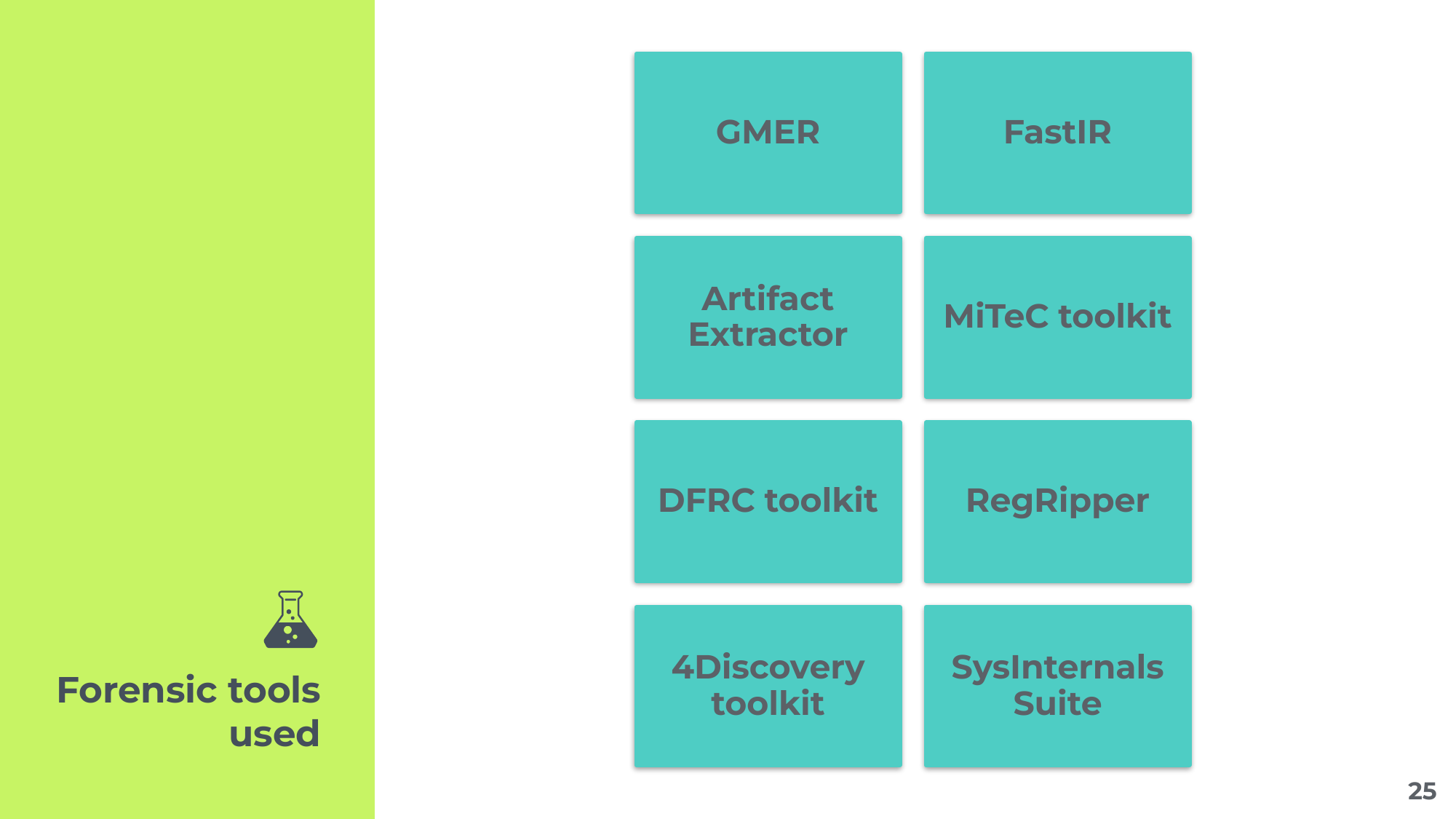

GMER
FastIR
Artifact Extractor
MiTeC toolkit
DFRC toolkit
RegRipper
4Discovery toolkit
SysInternals Suite
Forensic tools used

25